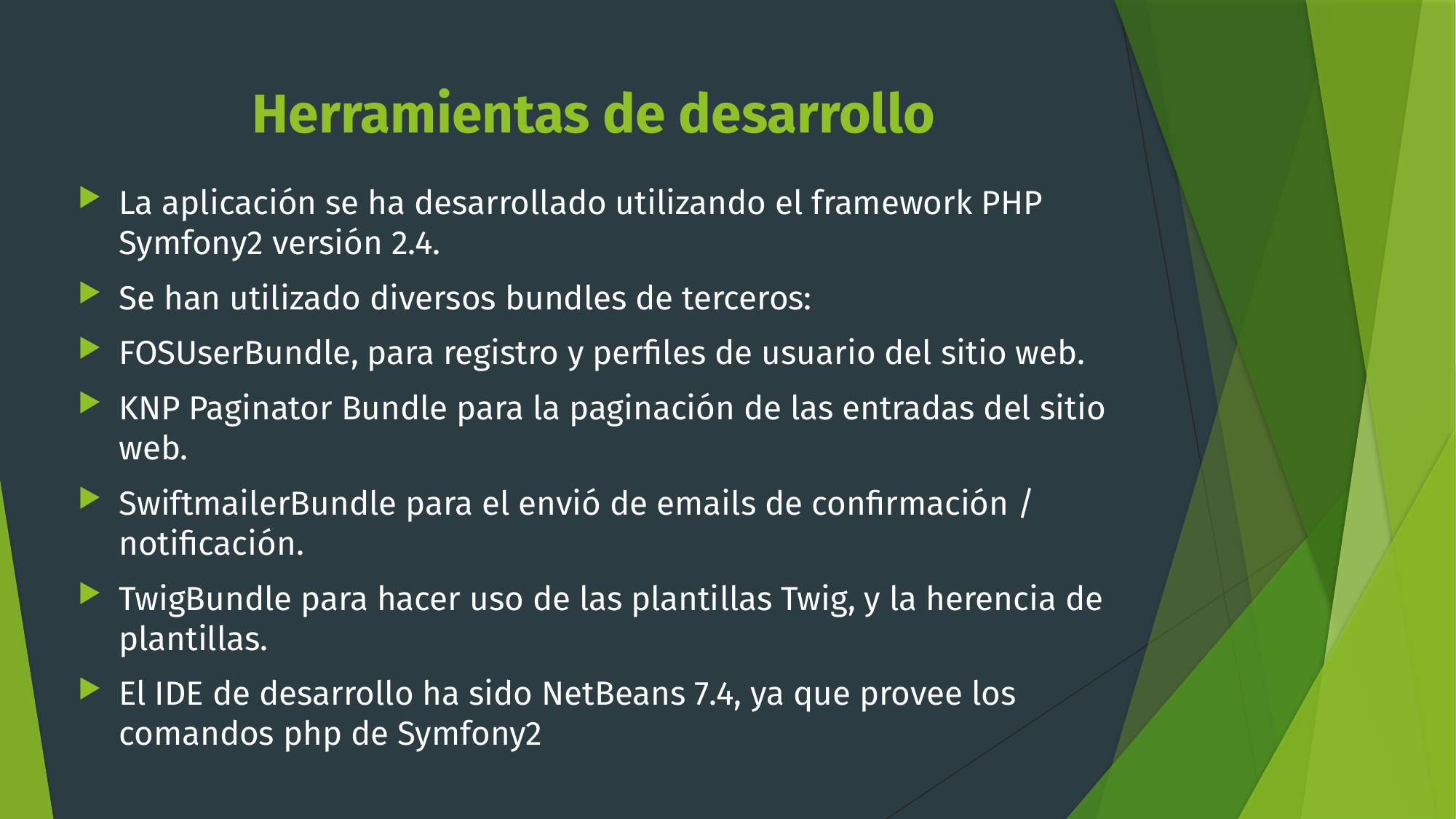

# Herramientas de desarrollo
La aplicación se ha desarrollado utilizando el framework PHP Symfony2 versión 2.4.
Se han utilizado diversos bundles de terceros:
FOSUserBundle, para registro y perfiles de usuario del sitio web.
KNP Paginator Bundle para la paginación de las entradas del sitio web.
SwiftmailerBundle para el envió de emails de confirmación / notificación.
TwigBundle para hacer uso de las plantillas Twig, y la herencia de plantillas.
El IDE de desarrollo ha sido NetBeans 7.4, ya que provee los comandos php de Symfony2